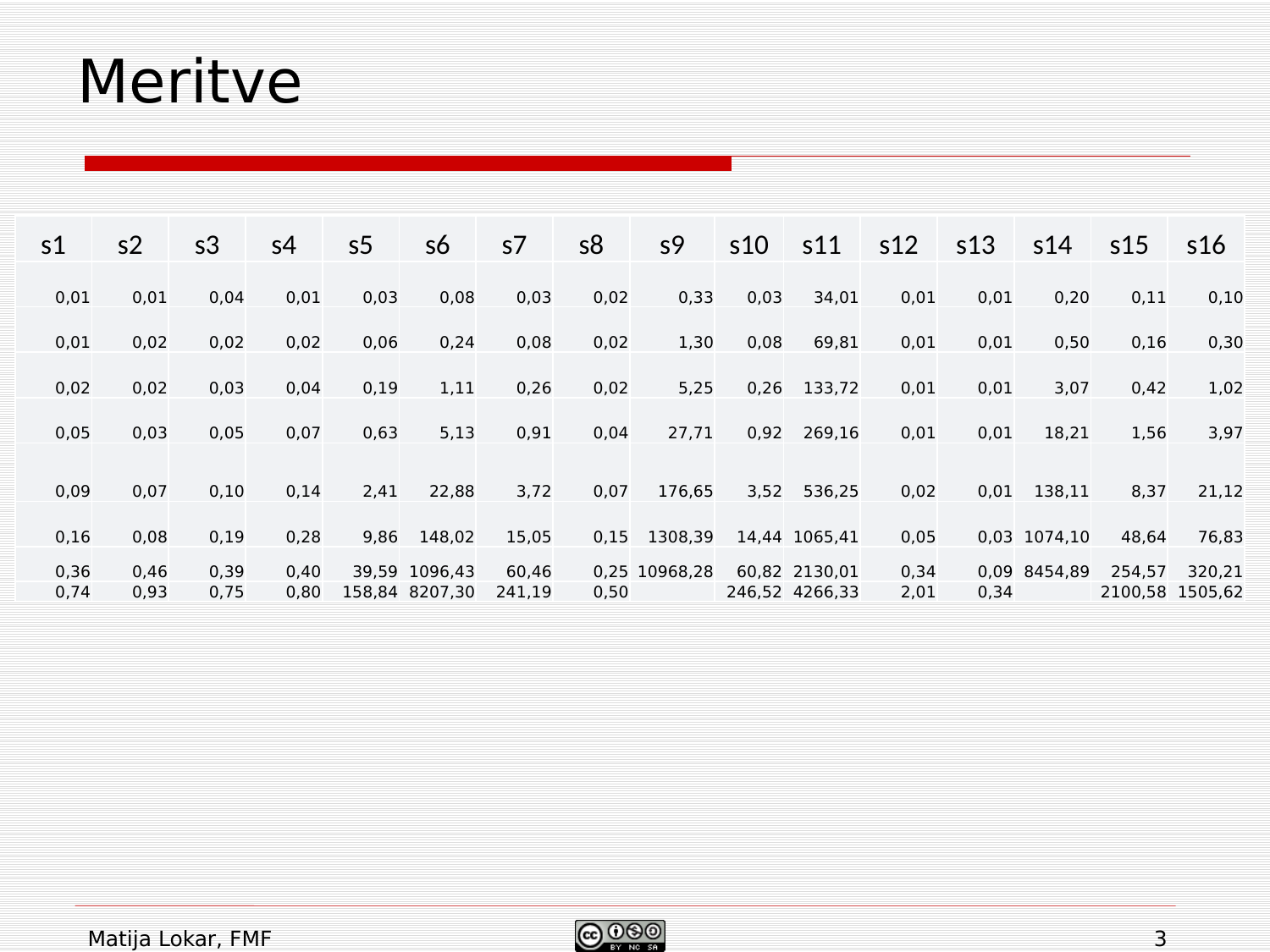

# Meritve
| s1 | s2 | s3 | s4 | s5 | s6 | s7 | s8 | s9 | s10 | s11 | s12 | s13 | s14 | s15 | s16 |
| --- | --- | --- | --- | --- | --- | --- | --- | --- | --- | --- | --- | --- | --- | --- | --- |
| 0,01 | 0,01 | 0,04 | 0,01 | 0,03 | 0,08 | 0,03 | 0,02 | 0,33 | 0,03 | 34,01 | 0,01 | 0,01 | 0,20 | 0,11 | 0,10 |
| 0,01 | 0,02 | 0,02 | 0,02 | 0,06 | 0,24 | 0,08 | 0,02 | 1,30 | 0,08 | 69,81 | 0,01 | 0,01 | 0,50 | 0,16 | 0,30 |
| 0,02 | 0,02 | 0,03 | 0,04 | 0,19 | 1,11 | 0,26 | 0,02 | 5,25 | 0,26 | 133,72 | 0,01 | 0,01 | 3,07 | 0,42 | 1,02 |
| 0,05 | 0,03 | 0,05 | 0,07 | 0,63 | 5,13 | 0,91 | 0,04 | 27,71 | 0,92 | 269,16 | 0,01 | 0,01 | 18,21 | 1,56 | 3,97 |
| 0,09 | 0,07 | 0,10 | 0,14 | 2,41 | 22,88 | 3,72 | 0,07 | 176,65 | 3,52 | 536,25 | 0,02 | 0,01 | 138,11 | 8,37 | 21,12 |
| 0,16 | 0,08 | 0,19 | 0,28 | 9,86 | 148,02 | 15,05 | 0,15 | 1308,39 | 14,44 | 1065,41 | 0,05 | 0,03 | 1074,10 | 48,64 | 76,83 |
| 0,36 | 0,46 | 0,39 | 0,40 | 39,59 | 1096,43 | 60,46 | 0,25 | 10968,28 | 60,82 | 2130,01 | 0,34 | 0,09 | 8454,89 | 254,57 | 320,21 |
| 0,74 | 0,93 | 0,75 | 0,80 | 158,84 | 8207,30 | 241,19 | 0,50 |  | 246,52 | 4266,33 | 2,01 | 0,34 |  | 2100,58 | 1505,62 |
Matija Lokar, FMF
3